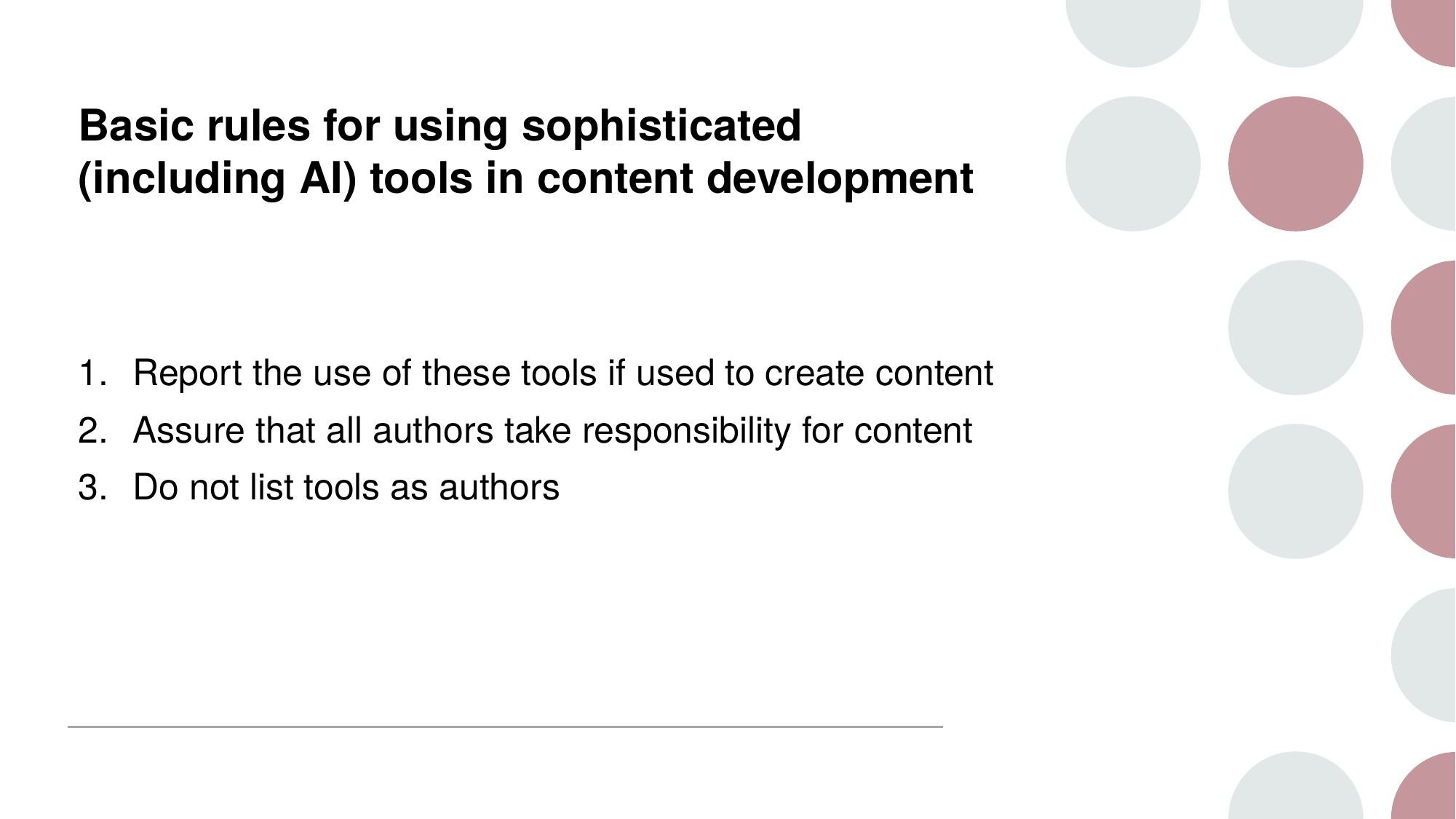

# Basic rules for using sophisticated (including AI) tools in content development
Report the use of these tools if used to create content
Assure that all authors take responsibility for content
Do not list tools as authors